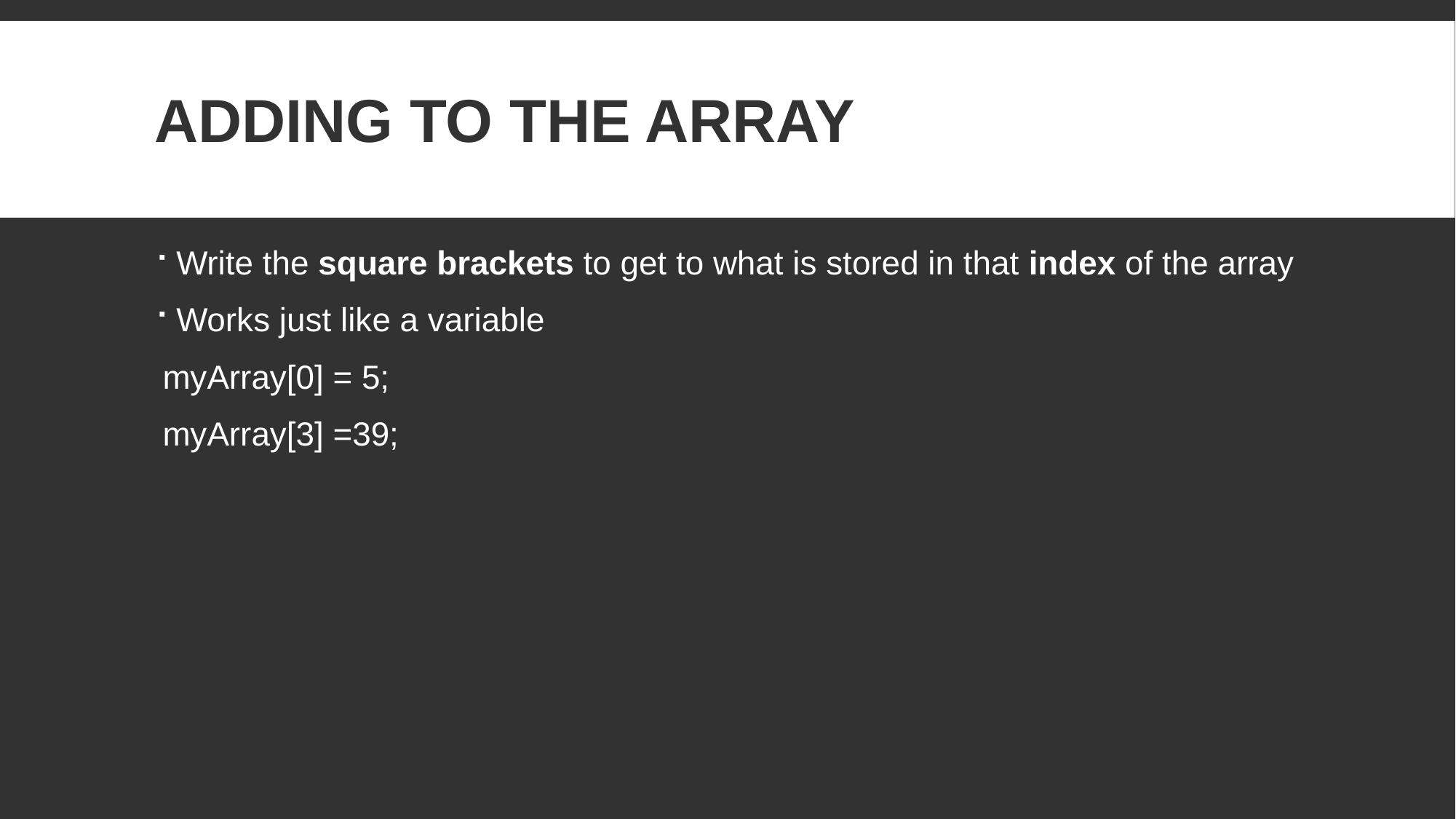

# Adding to the array
Write the square brackets to get to what is stored in that index of the array
Works just like a variable
myArray[0] = 5;
myArray[3] =39;